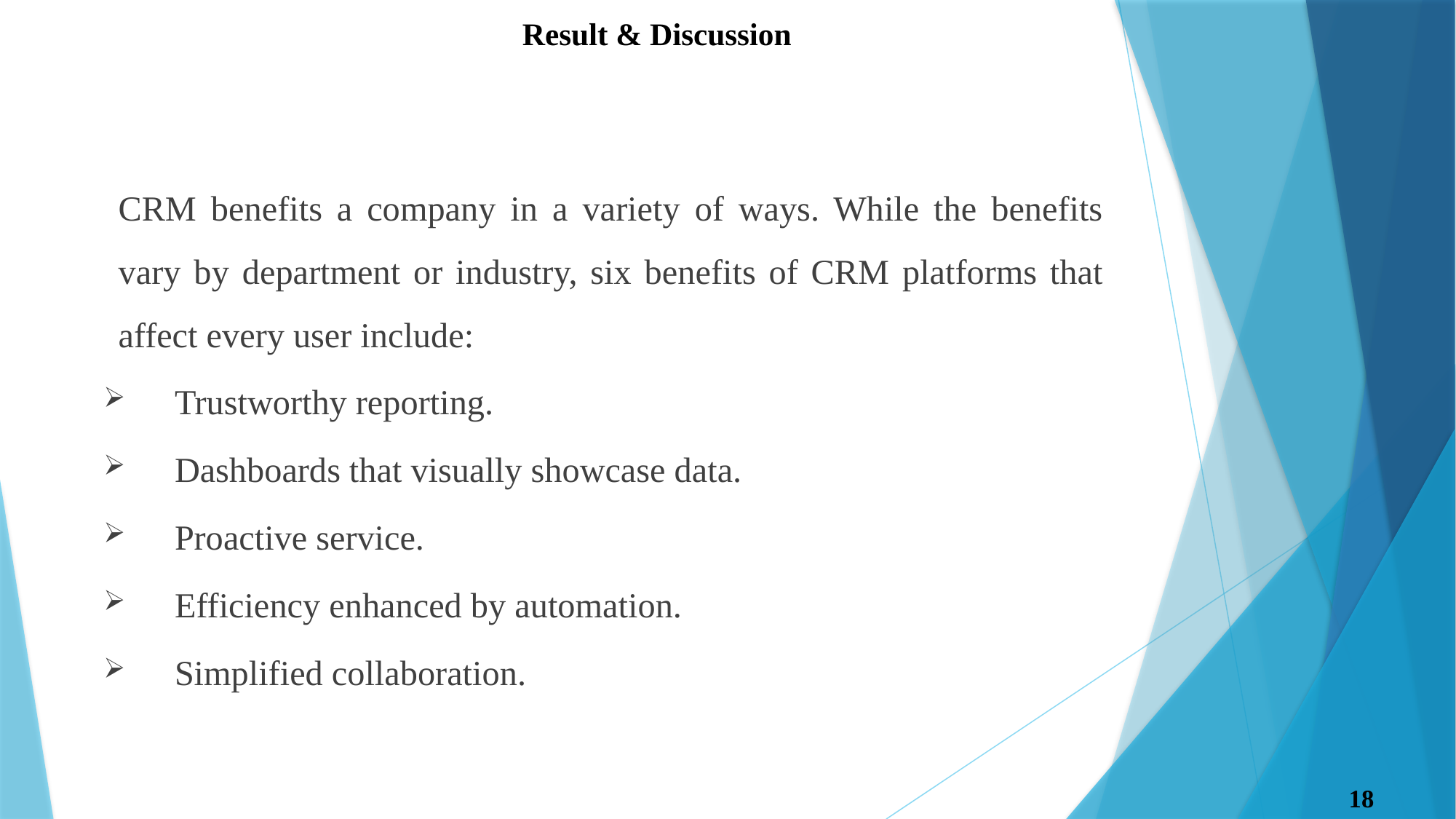

Result & Discussion

CRM benefits a company in a variety of ways. While the benefits vary by department or industry, six benefits of CRM platforms that affect every user include:
 Trustworthy reporting.
 Dashboards that visually showcase data.
 Proactive service.
 Efficiency enhanced by automation.
 Simplified collaboration.

                                                                                                                                                                                                                                               18